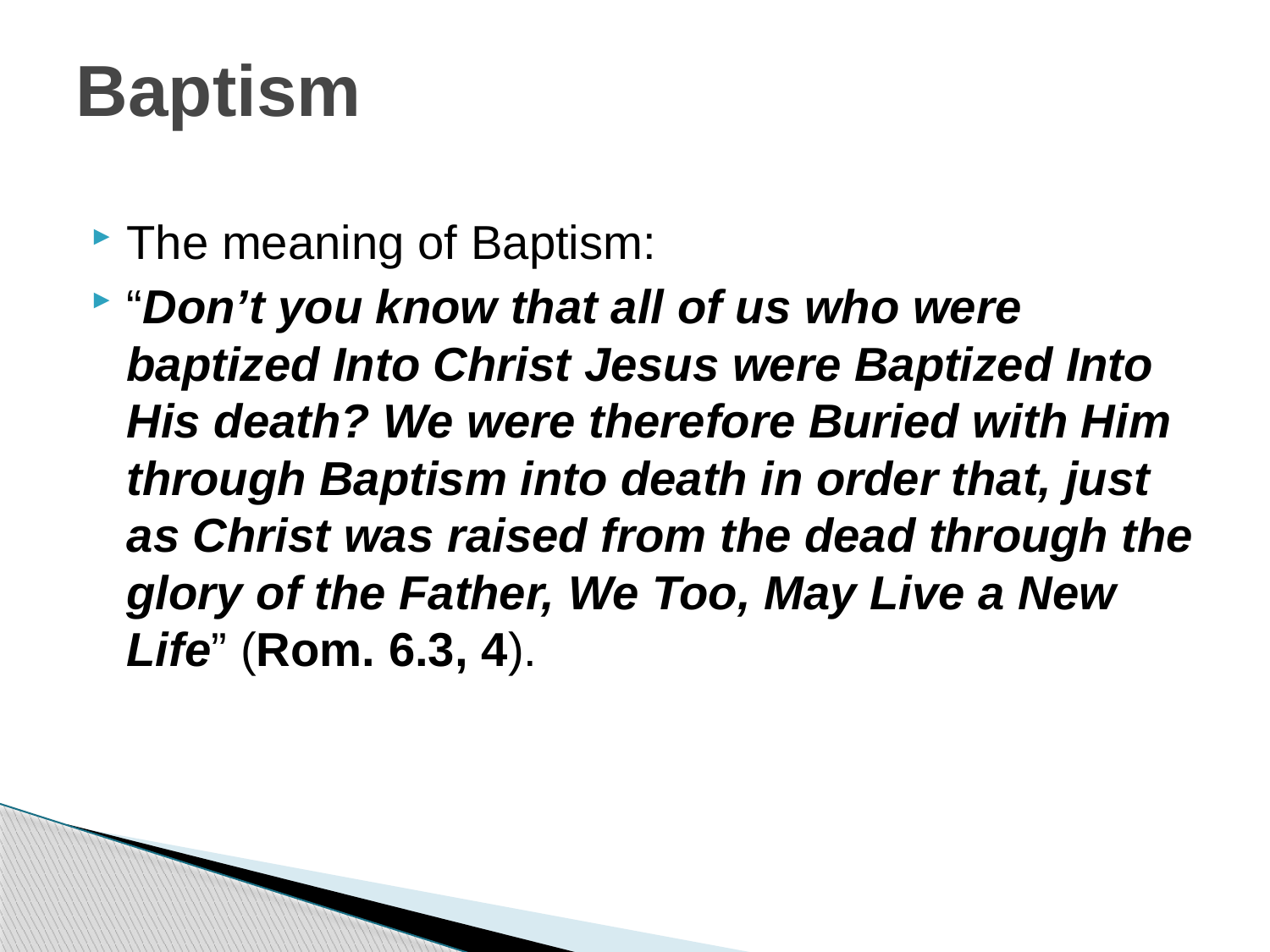

# Baptism
The meaning of Baptism:
“Don’t you know that all of us who were baptized Into Christ Jesus were Baptized Into His death? We were therefore Buried with Him through Baptism into death in order that, just as Christ was raised from the dead through the glory of the Father, We Too, May Live a New Life” (Rom. 6.3, 4).